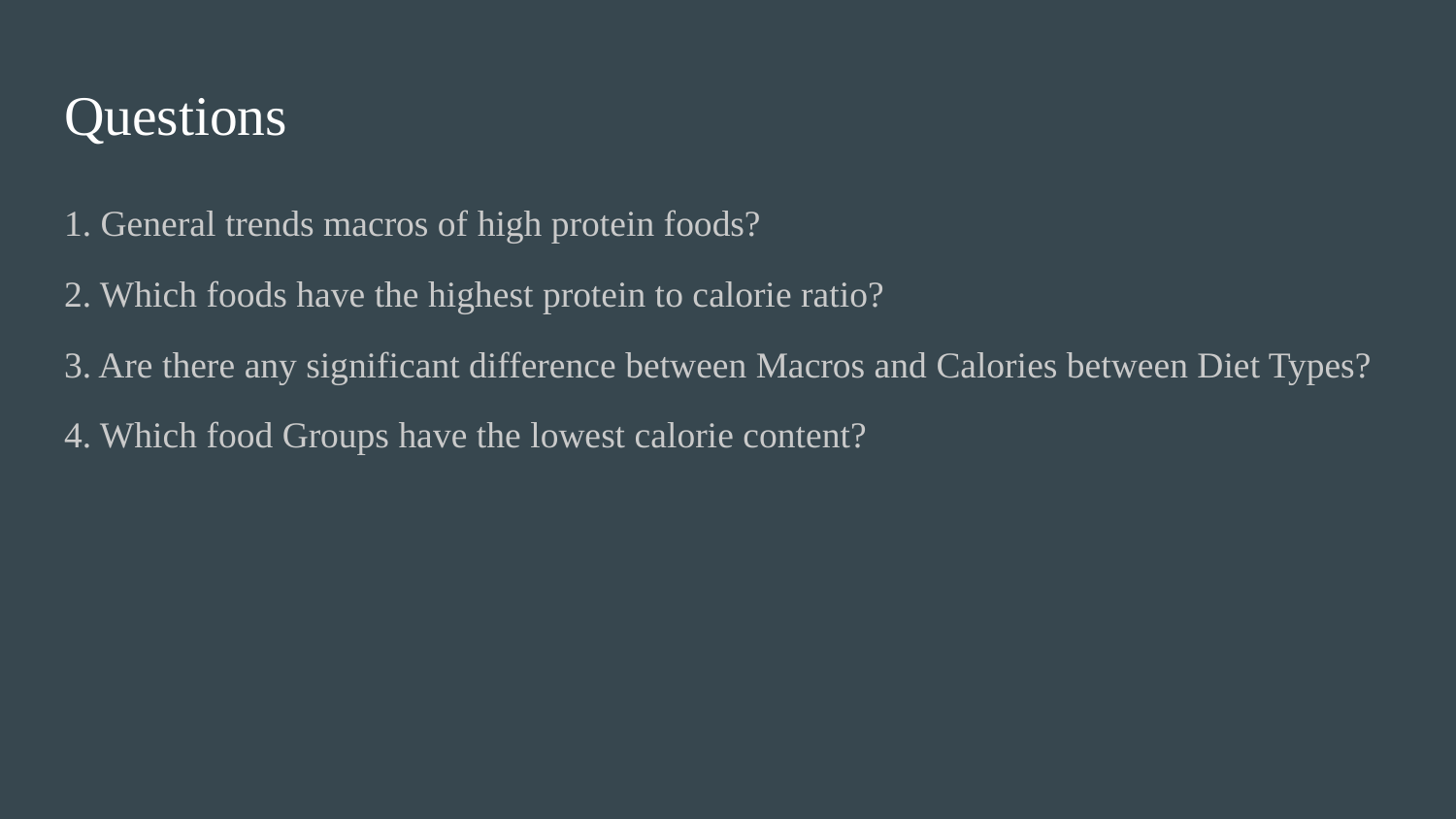

# Questions
1. General trends macros of high protein foods?
2. Which foods have the highest protein to calorie ratio?
3. Are there any significant difference between Macros and Calories between Diet Types?
4. Which food Groups have the lowest calorie content?